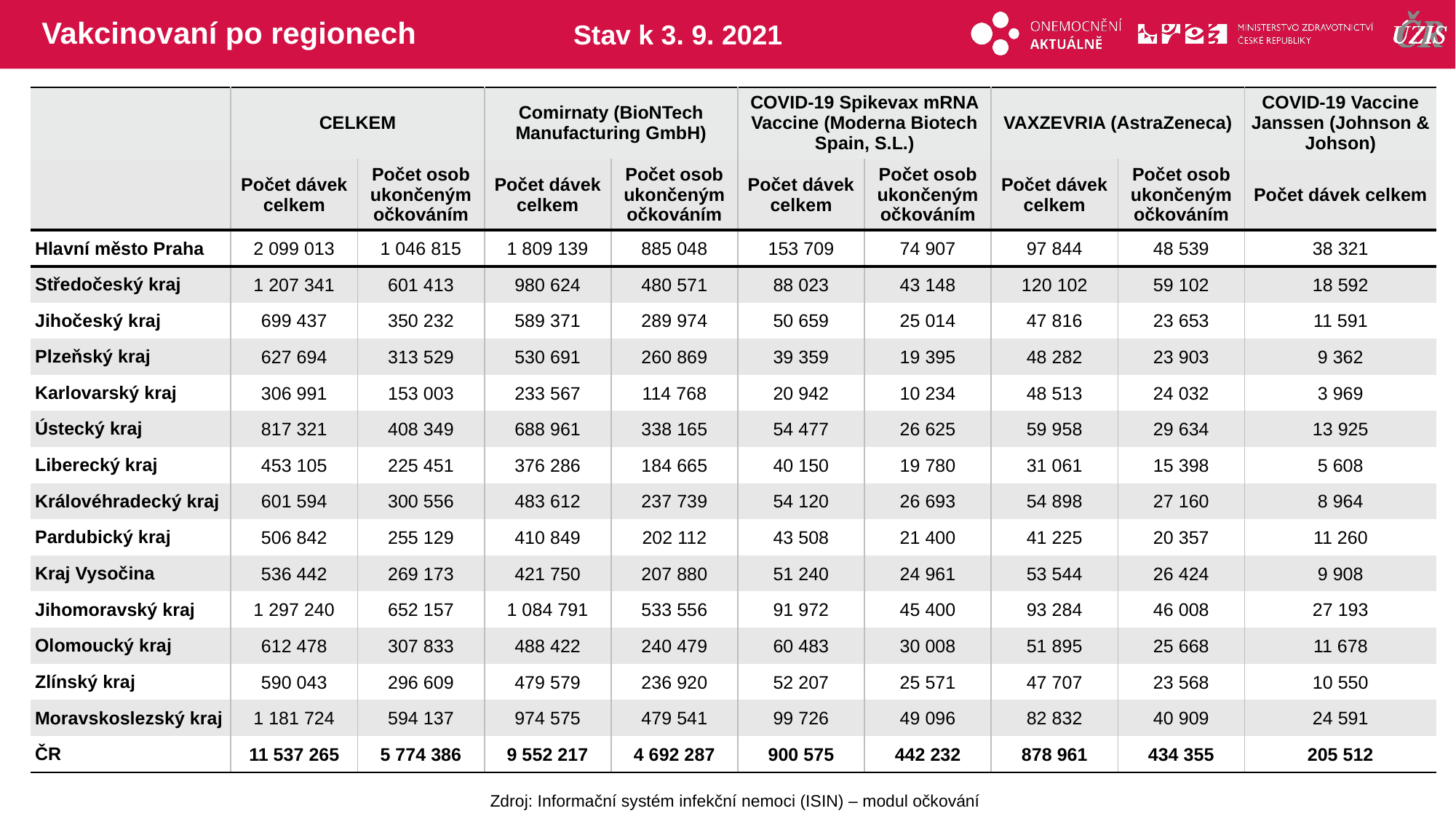

# Vakcinovaní po regionech
Stav k 3. 9. 2021
|  | CELKEM |  | Comirnaty (BioNTech Manufacturing GmbH) |  | COVID-19 Spikevax mRNA Vaccine (Moderna Biotech Spain, S.L.) |  | VAXZEVRIA (AstraZeneca) |  | COVID-19 Vaccine Janssen (Johnson & Johson) |
| --- | --- | --- | --- | --- | --- | --- | --- | --- | --- |
|  | Počet dávek celkem | Počet osob ukončeným očkováním | Počet dávek celkem | Počet osob ukončeným očkováním | Počet dávek celkem | Počet osob ukončeným očkováním | Počet dávek celkem | Počet osob ukončeným očkováním | Počet dávek celkem |
| Hlavní město Praha | 2 099 013 | 1 046 815 | 1 809 139 | 885 048 | 153 709 | 74 907 | 97 844 | 48 539 | 38 321 |
| Středočeský kraj | 1 207 341 | 601 413 | 980 624 | 480 571 | 88 023 | 43 148 | 120 102 | 59 102 | 18 592 |
| Jihočeský kraj | 699 437 | 350 232 | 589 371 | 289 974 | 50 659 | 25 014 | 47 816 | 23 653 | 11 591 |
| Plzeňský kraj | 627 694 | 313 529 | 530 691 | 260 869 | 39 359 | 19 395 | 48 282 | 23 903 | 9 362 |
| Karlovarský kraj | 306 991 | 153 003 | 233 567 | 114 768 | 20 942 | 10 234 | 48 513 | 24 032 | 3 969 |
| Ústecký kraj | 817 321 | 408 349 | 688 961 | 338 165 | 54 477 | 26 625 | 59 958 | 29 634 | 13 925 |
| Liberecký kraj | 453 105 | 225 451 | 376 286 | 184 665 | 40 150 | 19 780 | 31 061 | 15 398 | 5 608 |
| Královéhradecký kraj | 601 594 | 300 556 | 483 612 | 237 739 | 54 120 | 26 693 | 54 898 | 27 160 | 8 964 |
| Pardubický kraj | 506 842 | 255 129 | 410 849 | 202 112 | 43 508 | 21 400 | 41 225 | 20 357 | 11 260 |
| Kraj Vysočina | 536 442 | 269 173 | 421 750 | 207 880 | 51 240 | 24 961 | 53 544 | 26 424 | 9 908 |
| Jihomoravský kraj | 1 297 240 | 652 157 | 1 084 791 | 533 556 | 91 972 | 45 400 | 93 284 | 46 008 | 27 193 |
| Olomoucký kraj | 612 478 | 307 833 | 488 422 | 240 479 | 60 483 | 30 008 | 51 895 | 25 668 | 11 678 |
| Zlínský kraj | 590 043 | 296 609 | 479 579 | 236 920 | 52 207 | 25 571 | 47 707 | 23 568 | 10 550 |
| Moravskoslezský kraj | 1 181 724 | 594 137 | 974 575 | 479 541 | 99 726 | 49 096 | 82 832 | 40 909 | 24 591 |
| ČR | 11 537 265 | 5 774 386 | 9 552 217 | 4 692 287 | 900 575 | 442 232 | 878 961 | 434 355 | 205 512 |
Zdroj: Informační systém infekční nemoci (ISIN) – modul očkování